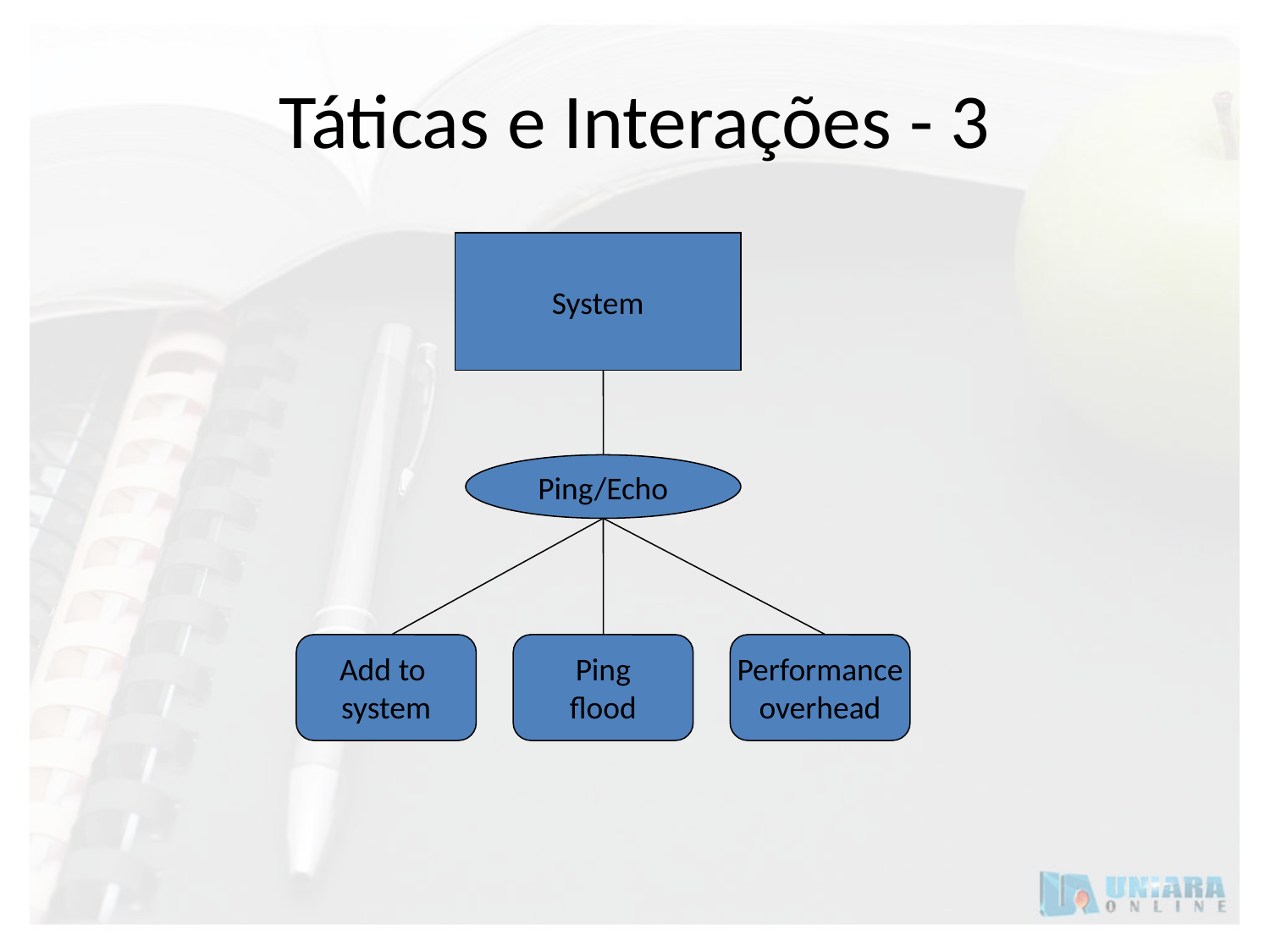

# Táticas e Interações - 3
System

Ping/Echo

Add to
system
Ping
flood
Performance
overhead